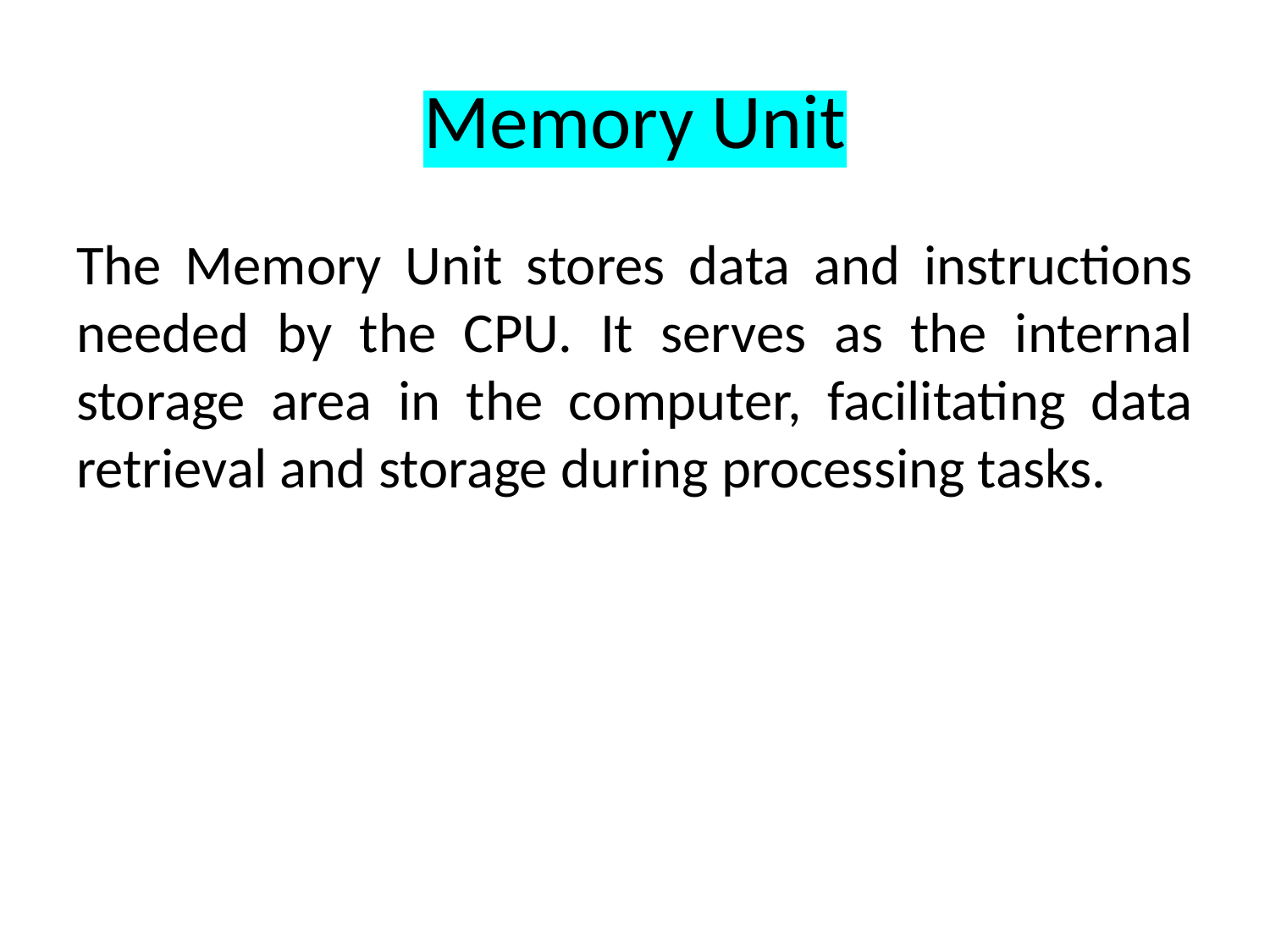

# Memory Unit
The Memory Unit stores data and instructions needed by the CPU. It serves as the internal storage area in the computer, facilitating data retrieval and storage during processing tasks.